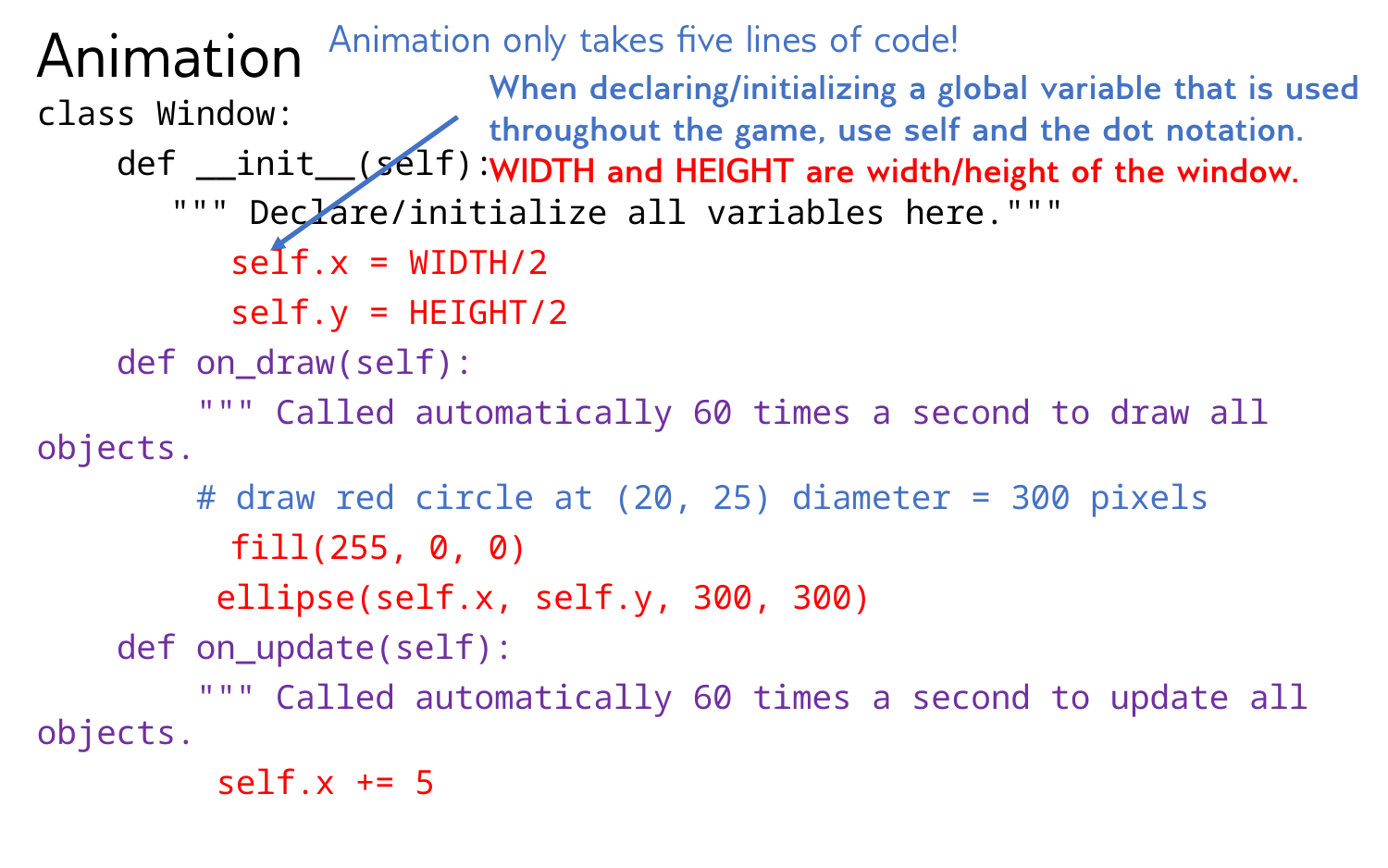

# Animation
Animation only takes five lines of code!
When declaring/initializing a global variable that is used
throughout the game, use self and the dot notation.
WIDTH and HEIGHT are width/height of the window.
class Window:
    def __init__(self):
		""" Declare/initialize all variables here."""
	   self.x = WIDTH/2
	   self.y = HEIGHT/2
    def on_draw(self):
        """ Called automatically 60 times a second to draw all objects.
        # draw red circle at (20, 25) diameter = 300 pixels
	   fill(255, 0, 0)
         ellipse(self.x, self.y, 300, 300)
    def on_update(self):
        """ Called automatically 60 times a second to update all objects.
         self.x += 5